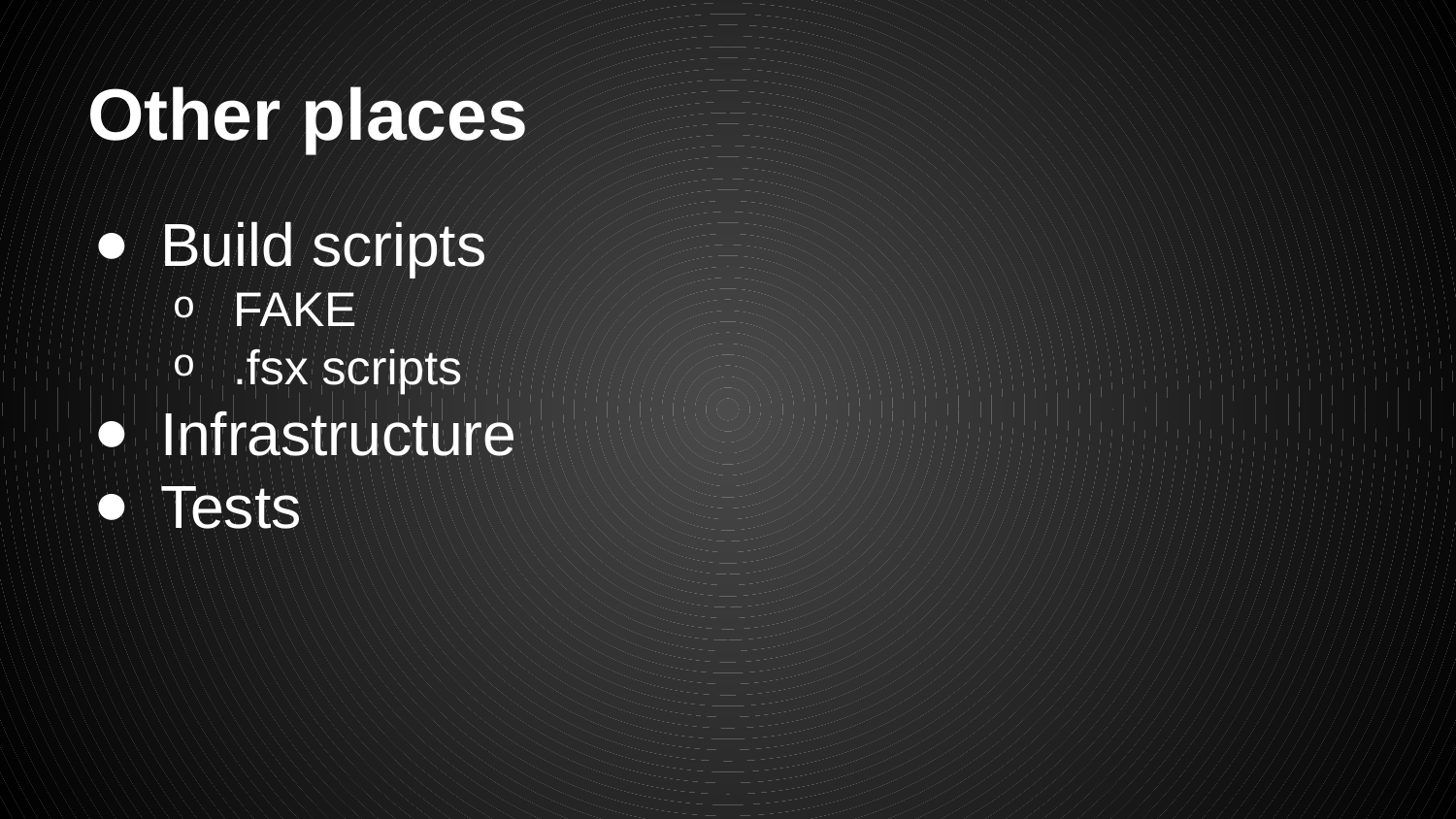

# Other places
Build scripts
FAKE
.fsx scripts
Infrastructure
Tests